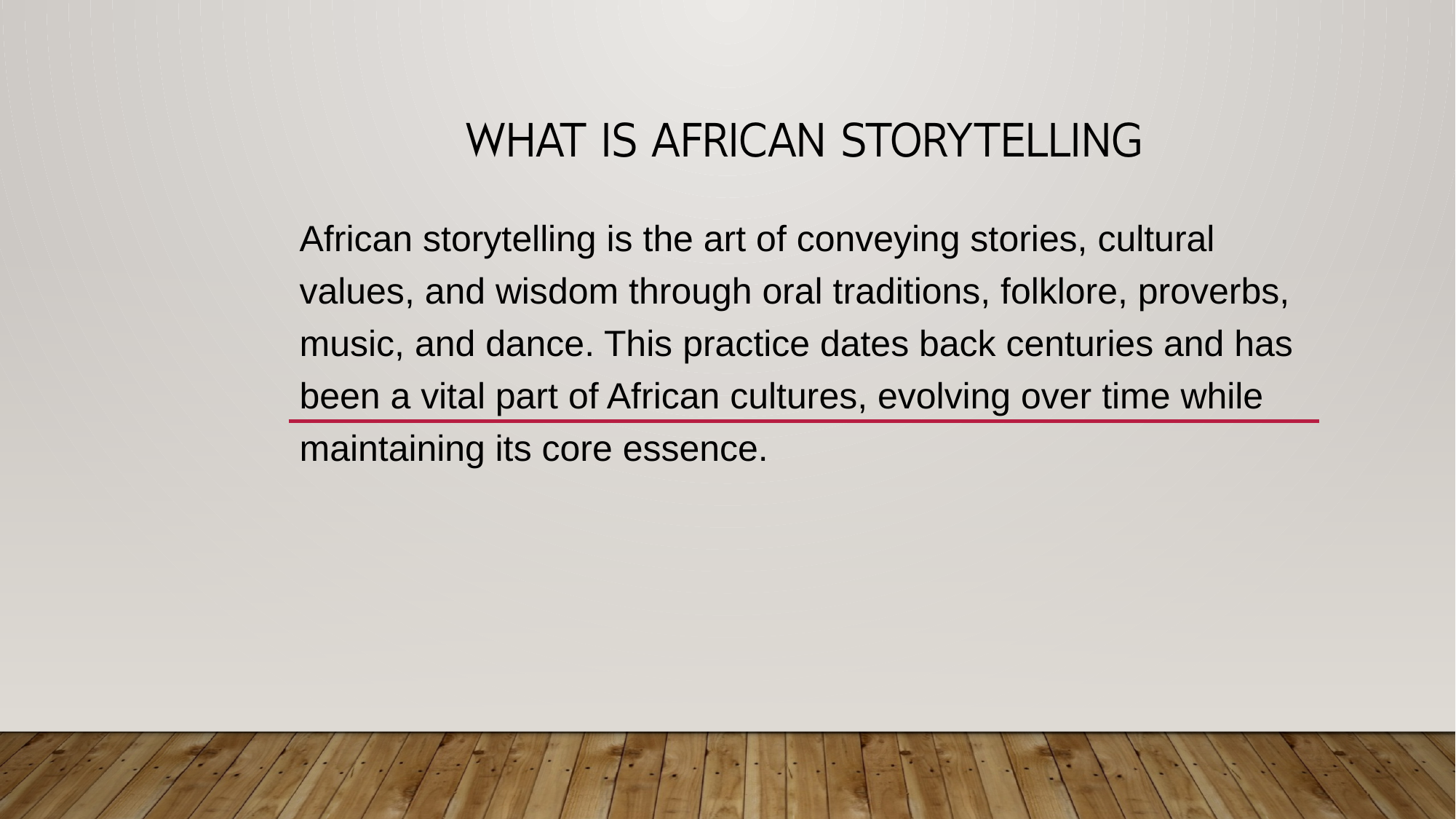

# What is African Storytelling
African storytelling is the art of conveying stories, cultural values, and wisdom through oral traditions, folklore, proverbs, music, and dance. This practice dates back centuries and has been a vital part of African cultures, evolving over time while maintaining its core essence.